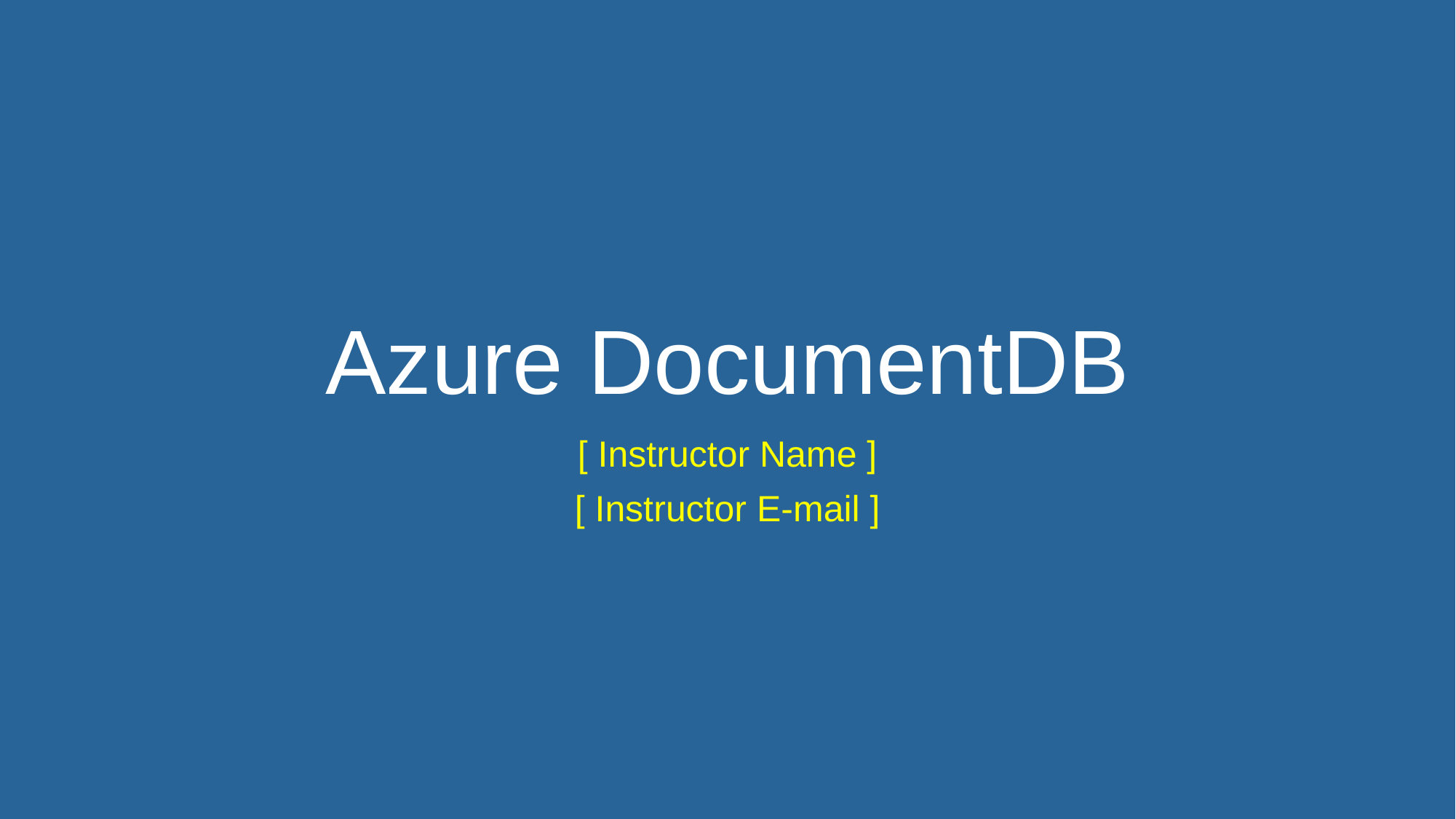

# Azure DocumentDB
[ Instructor Name ]
[ Instructor E-mail ]